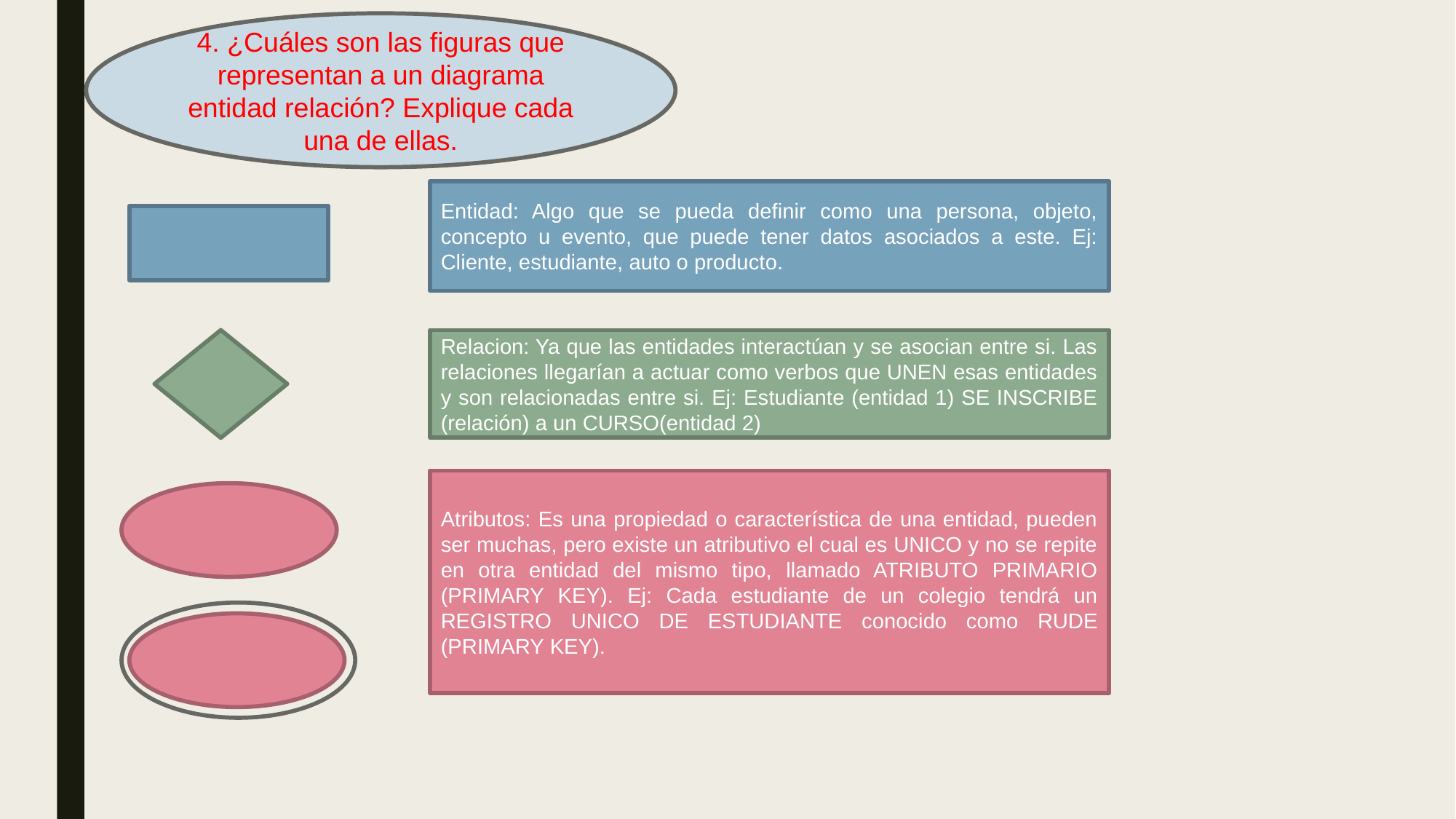

4. ¿Cuáles son las figuras que representan a un diagrama entidad relación? Explique cada una de ellas.
Entidad: Algo que se pueda definir como una persona, objeto, concepto u evento, que puede tener datos asociados a este. Ej: Cliente, estudiante, auto o producto.

Relacion: Ya que las entidades interactúan y se asocian entre si. Las relaciones llegarían a actuar como verbos que UNEN esas entidades y son relacionadas entre si. Ej: Estudiante (entidad 1) SE INSCRIBE (relación) a un CURSO(entidad 2)
Atributos: Es una propiedad o característica de una entidad, pueden ser muchas, pero existe un atributivo el cual es UNICO y no se repite en otra entidad del mismo tipo, llamado ATRIBUTO PRIMARIO (PRIMARY KEY). Ej: Cada estudiante de un colegio tendrá un REGISTRO UNICO DE ESTUDIANTE conocido como RUDE (PRIMARY KEY).